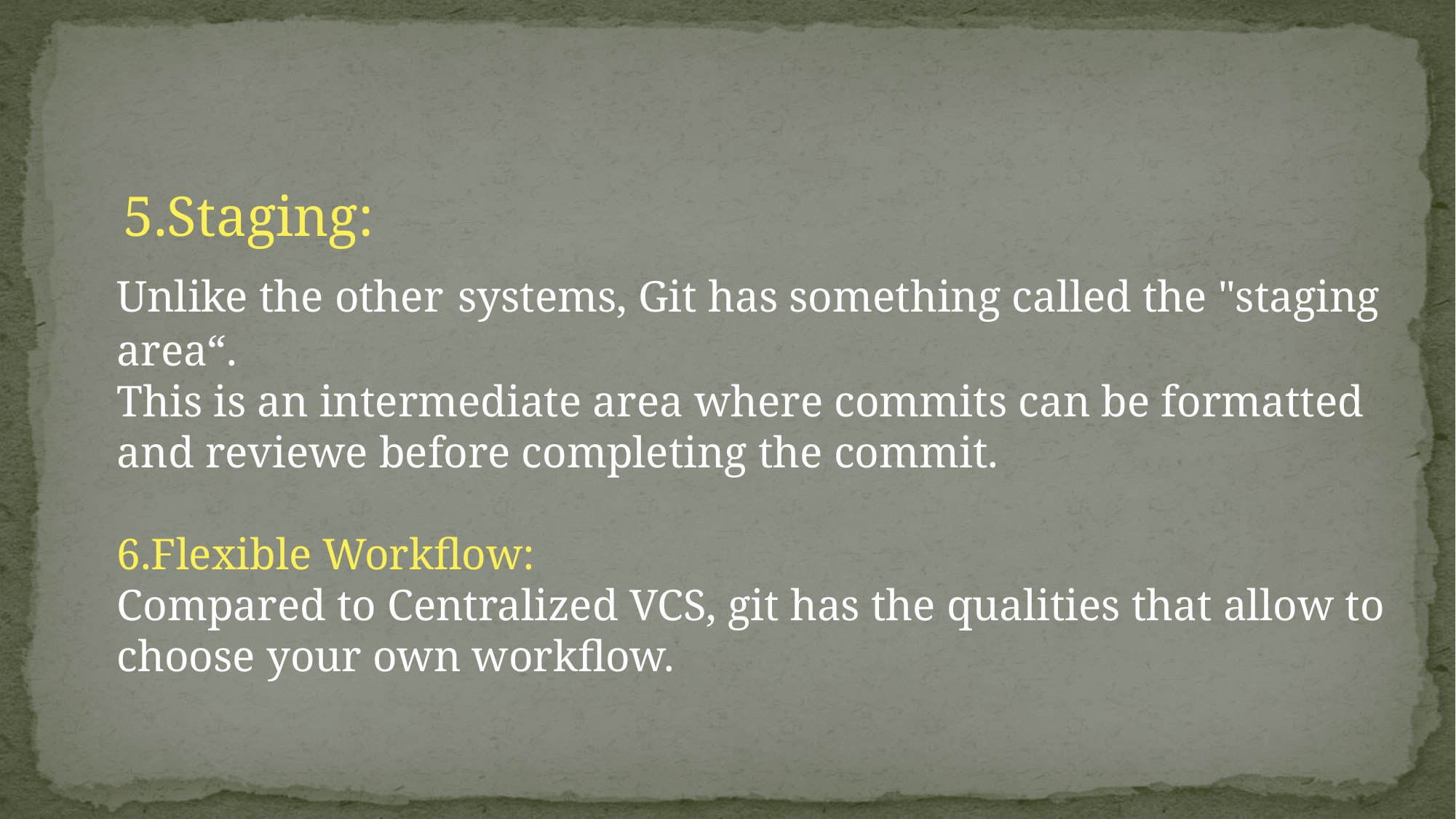

5.Staging:
Unlike the other systems, Git has something called the "staging area“.
This is an intermediate area where commits can be formatted and reviewe before completing the commit.

6.Flexible Workflow:
Compared to Centralized VCS, git has the qualities that allow to choose your own workflow.